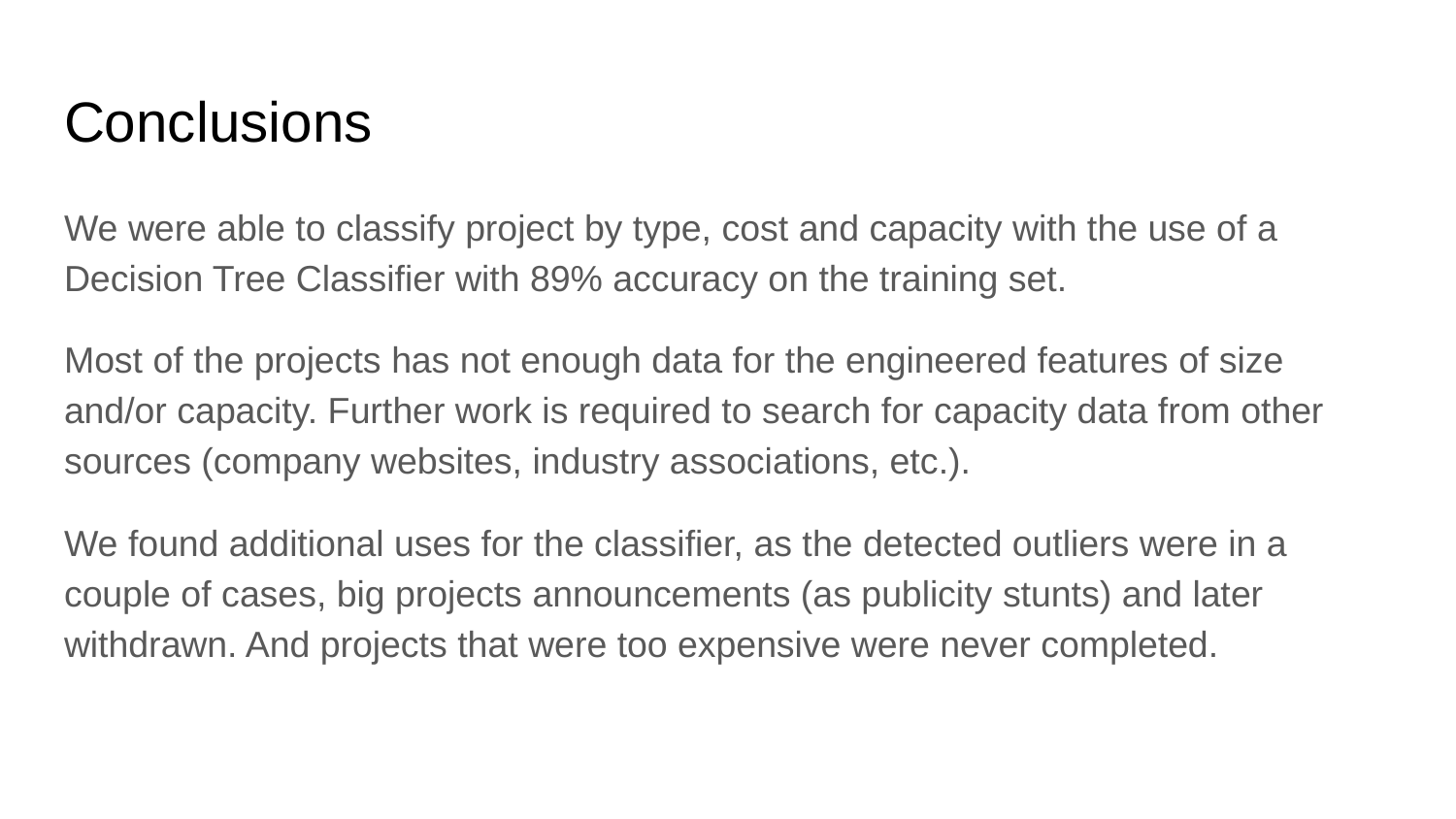

# Conclusions
We were able to classify project by type, cost and capacity with the use of a Decision Tree Classifier with 89% accuracy on the training set.
Most of the projects has not enough data for the engineered features of size and/or capacity. Further work is required to search for capacity data from other sources (company websites, industry associations, etc.).
We found additional uses for the classifier, as the detected outliers were in a couple of cases, big projects announcements (as publicity stunts) and later withdrawn. And projects that were too expensive were never completed.